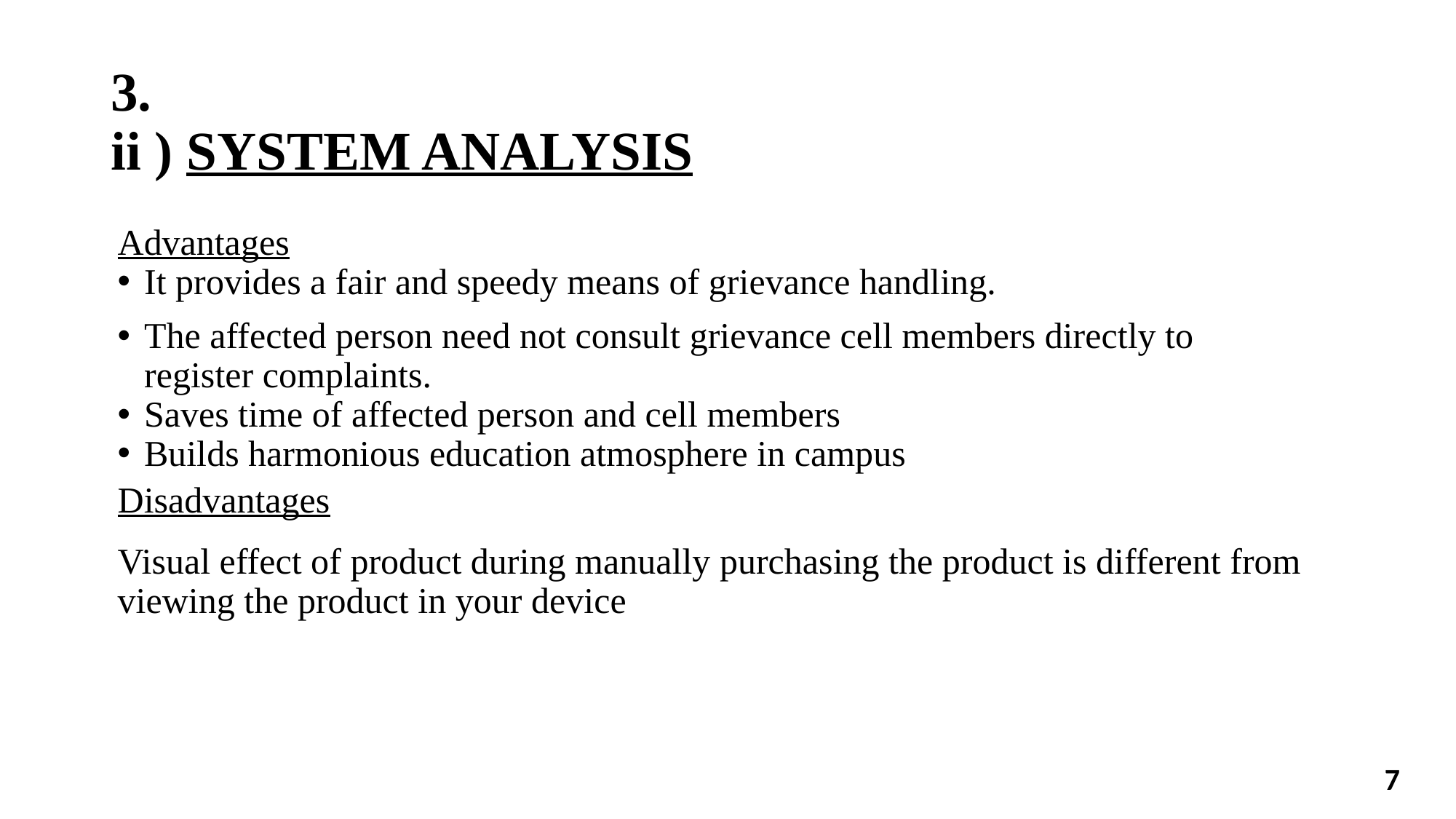

# 3. ii ) SYSTEM ANALYSIS
Advantages
It provides a fair and speedy means of grievance handling.
The affected person need not consult grievance cell members directly to register complaints.
Saves time of affected person and cell members
Builds harmonious education atmosphere in campus
Disadvantages
Visual effect of product during manually purchasing the product is different from viewing the product in your device

7